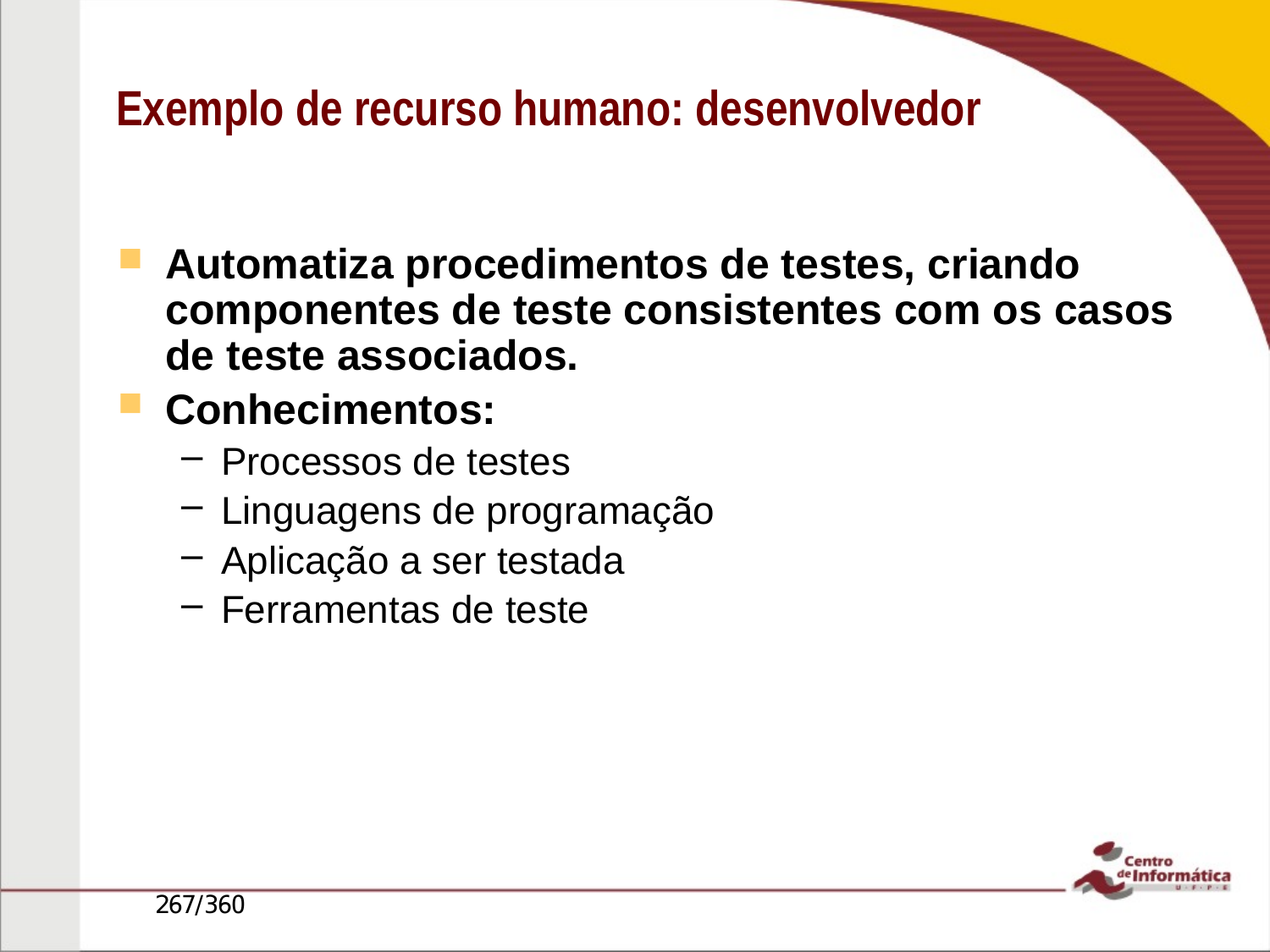

# Exemplo de recurso humano: desenvolvedor
Automatiza procedimentos de testes, criando componentes de teste consistentes com os casos de teste associados.
Conhecimentos:
Processos de testes
Linguagens de programação
Aplicação a ser testada
Ferramentas de teste
267/360